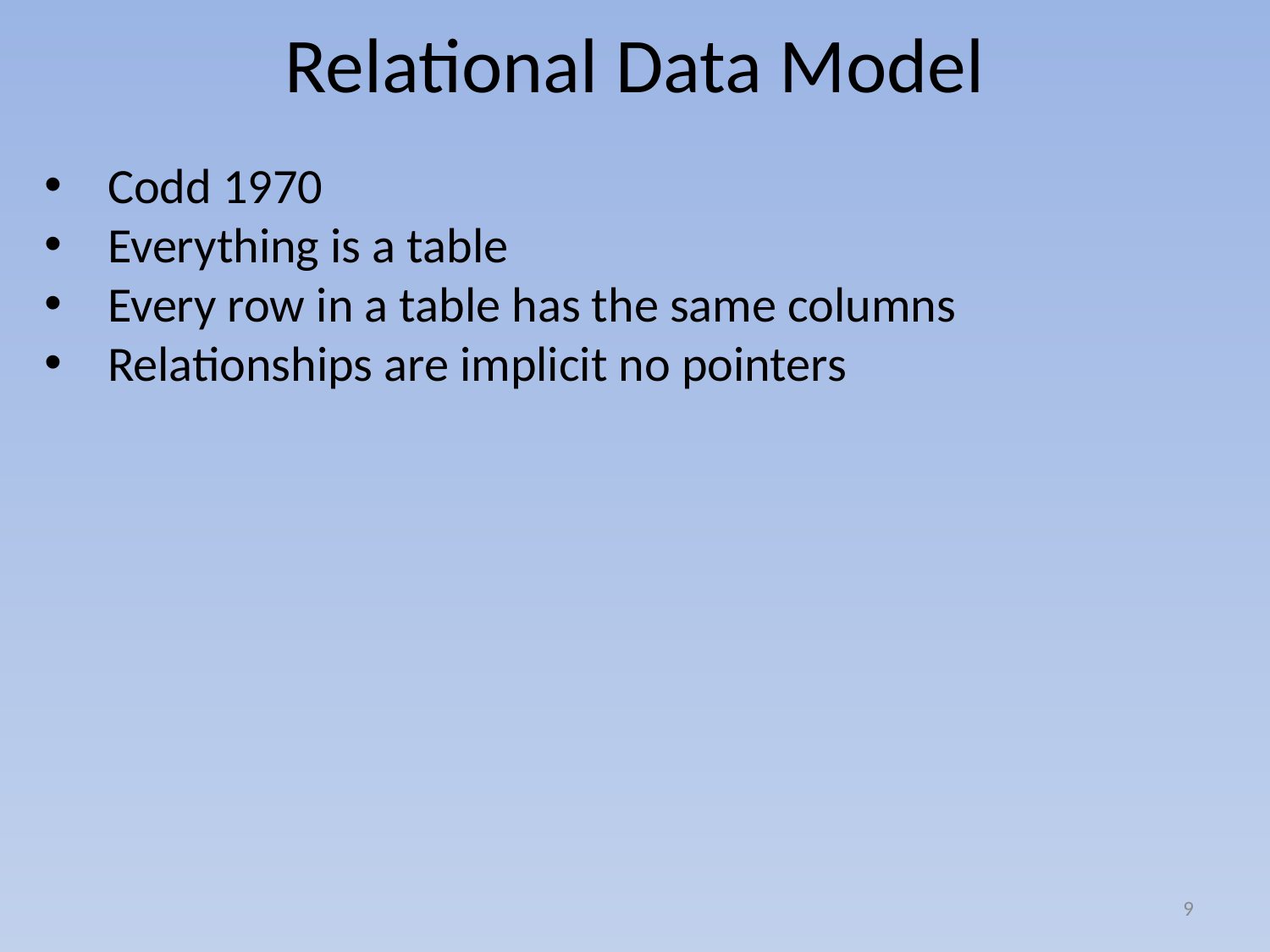

# Relational Data Model
Codd 1970
Everything is a table
Every row in a table has the same columns
Relationships are implicit no pointers

9